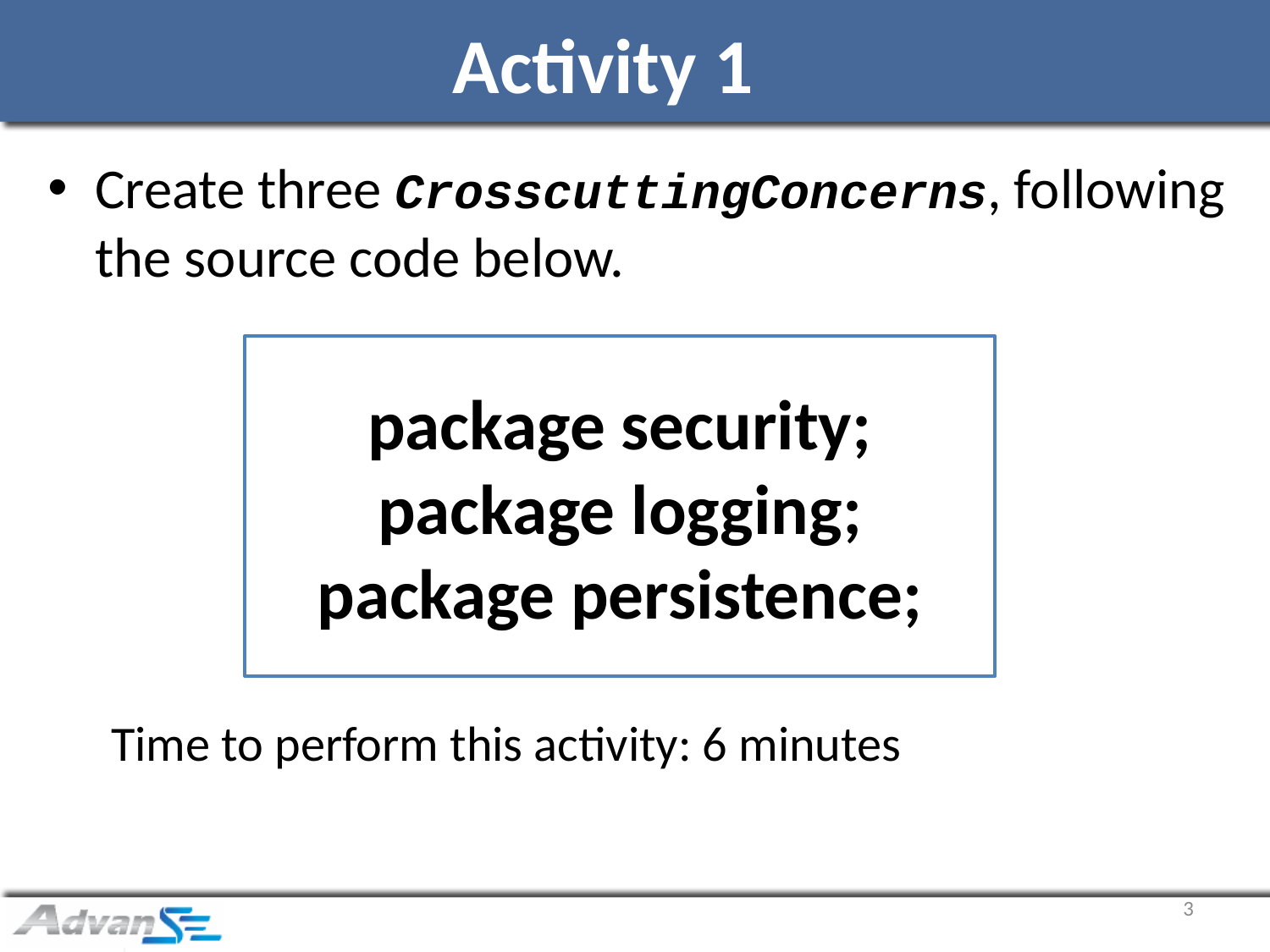

# Activity 1
Create three CrosscuttingConcerns, following the source code below.

Time to perform this activity: 6 minutes

package security;
package logging;
package persistence;
3